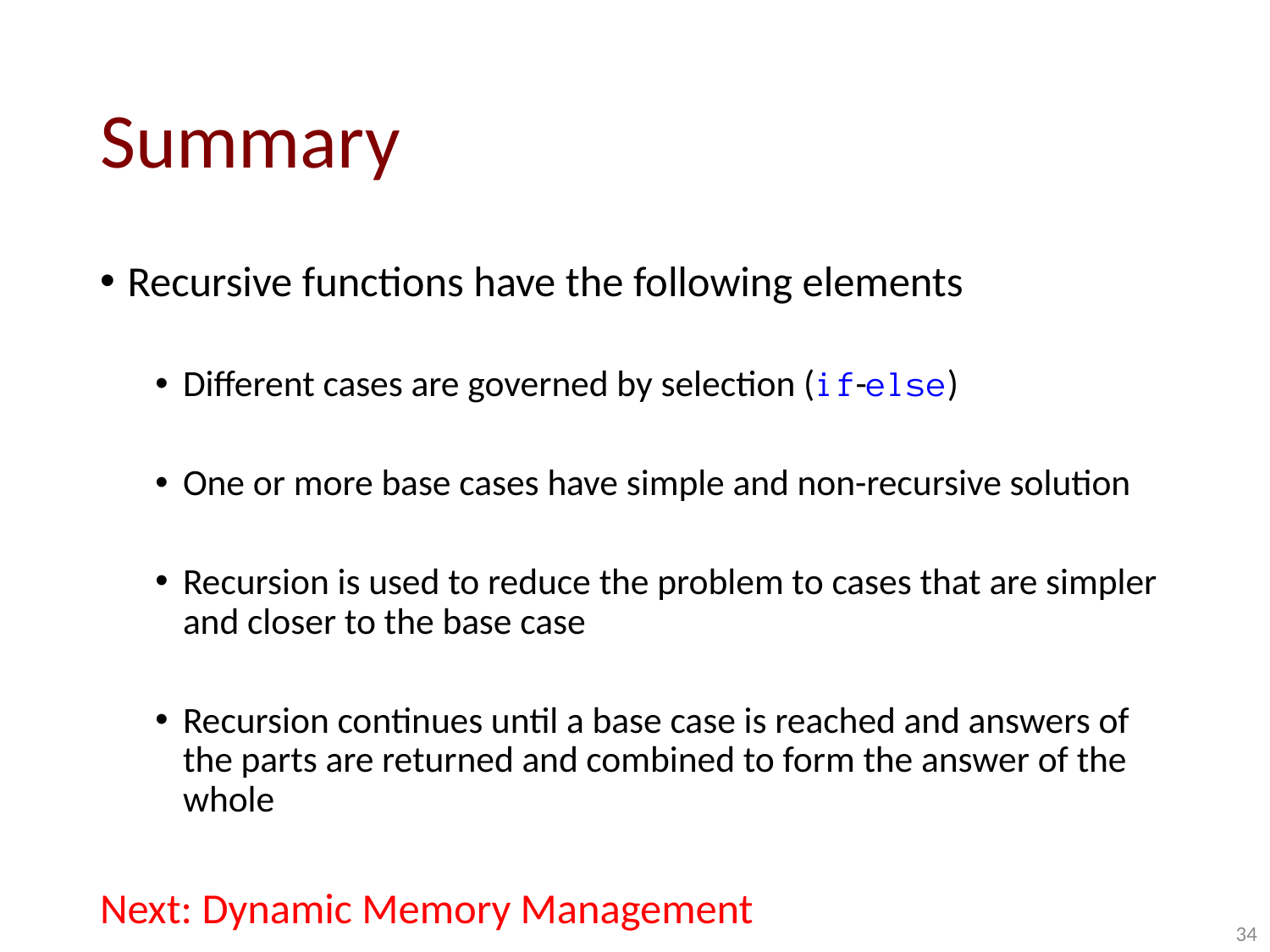

# Summary
Recursive functions have the following elements

Different cases are governed by selection (if-else)

One or more base cases have simple and non-recursive solution

Recursion is used to reduce the problem to cases that are simpler and closer to the base case

Recursion continues until a base case is reached and answers of the parts are returned and combined to form the answer of the whole

Next: Dynamic Memory Management

34